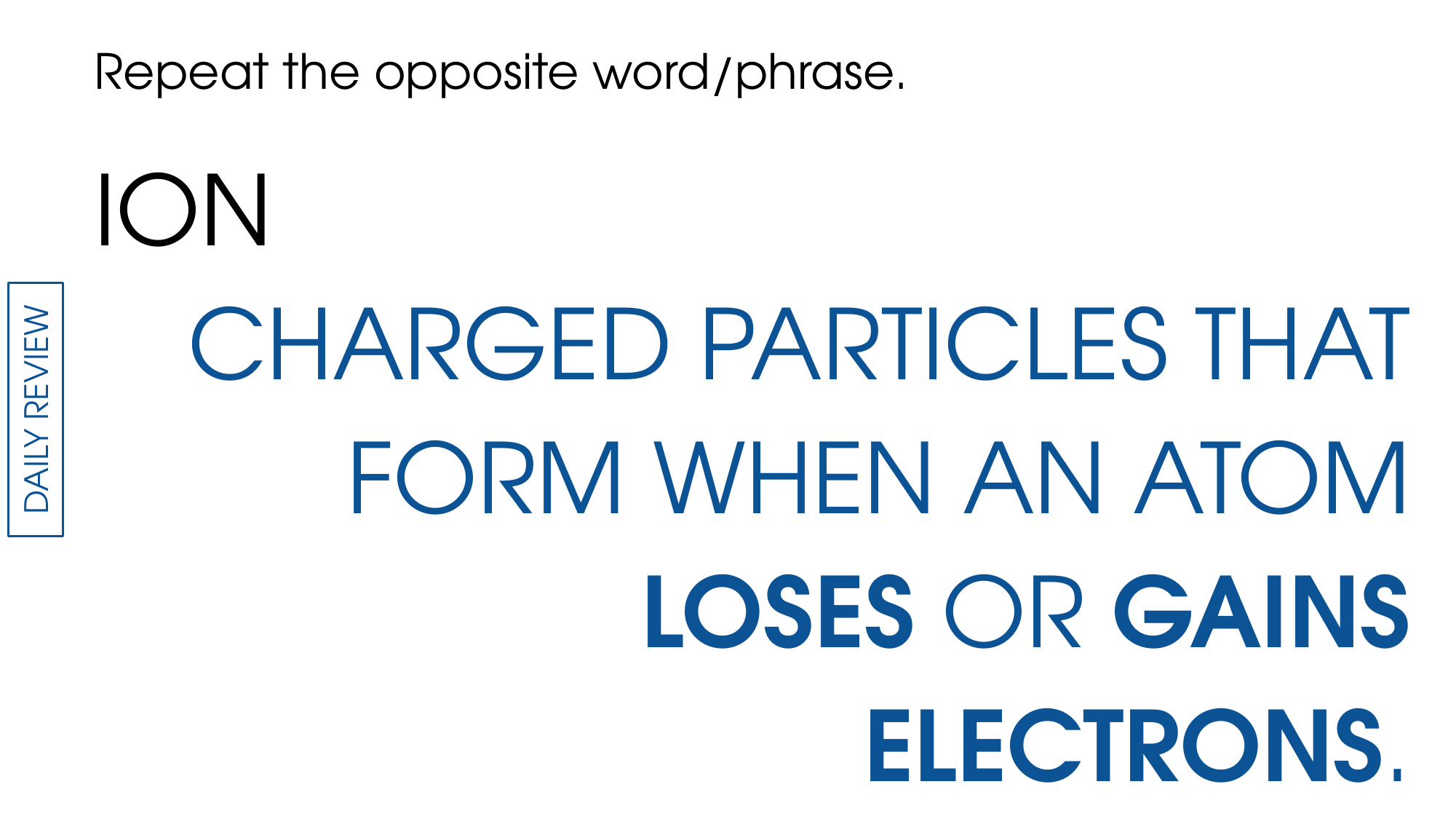

Repeat the opposite word/phrase.
ION
CHARGED PARTICLES THAT FORM WHEN AN ATOM LOSES OR GAINS ELECTRONS.